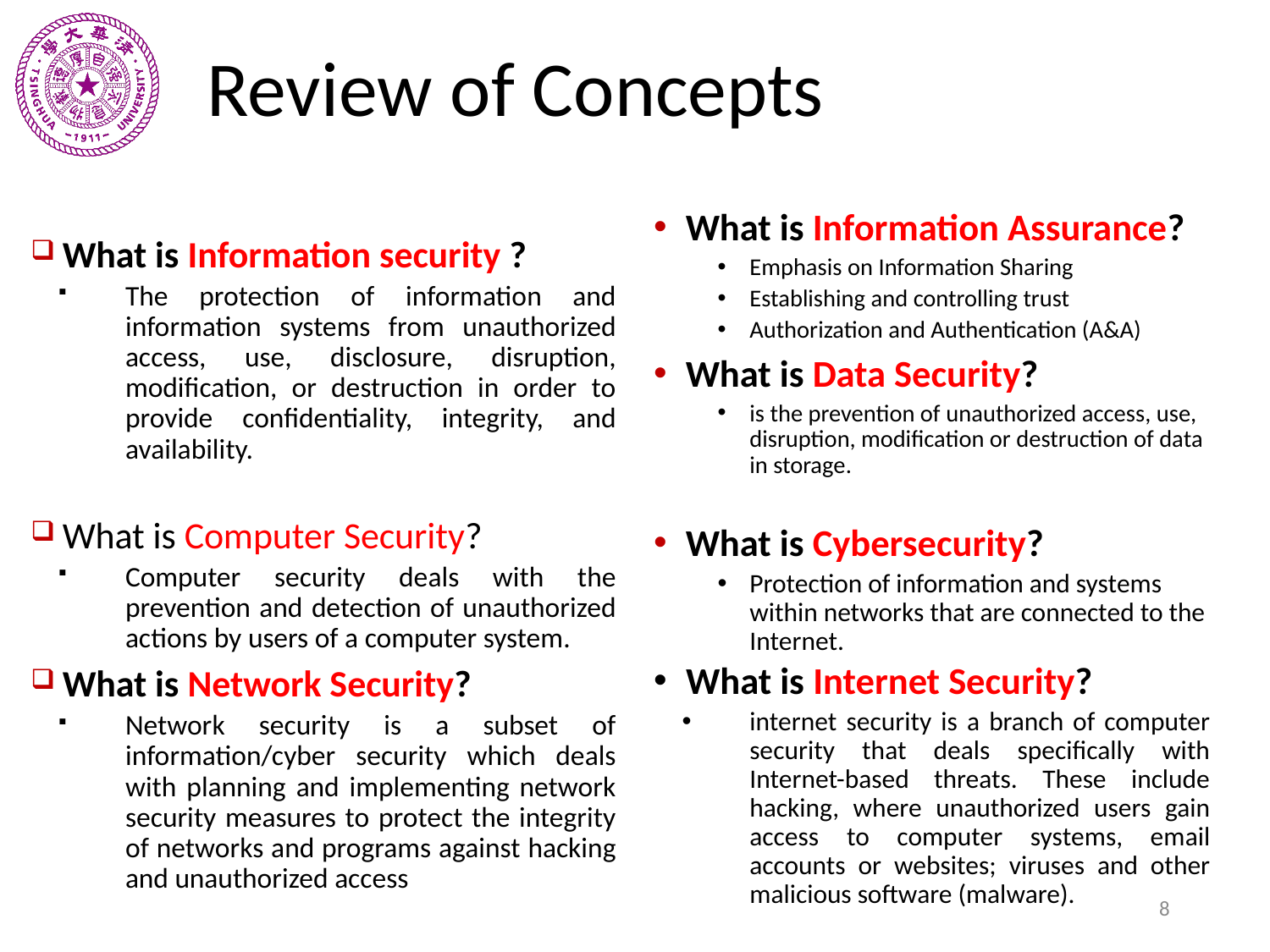

# Review of Concepts
What is Information Assurance?
Emphasis on Information Sharing
Establishing and controlling trust
Authorization and Authentication (A&A)
What is Data Security?
is the prevention of unauthorized access, use, disruption, modification or destruction of data in storage.

What is Cybersecurity?
Protection of information and systems within networks that are connected to the Internet.
 What is Internet Security?
internet security is a branch of computer security that deals specifically with Internet-based threats. These include hacking, where unauthorized users gain access to computer systems, email accounts or websites; viruses and other malicious software (malware).
What is Information security ?
The protection of information and information systems from unauthorized access, use, disclosure, disruption, modification, or destruction in order to provide confidentiality, integrity, and availability.

What is Computer Security?
Computer security deals with the prevention and detection of unauthorized actions by users of a computer system.
What is Network Security?
Network security is a subset of information/cyber security which deals with planning and implementing network security measures to protect the integrity of networks and programs against hacking and unauthorized access

8